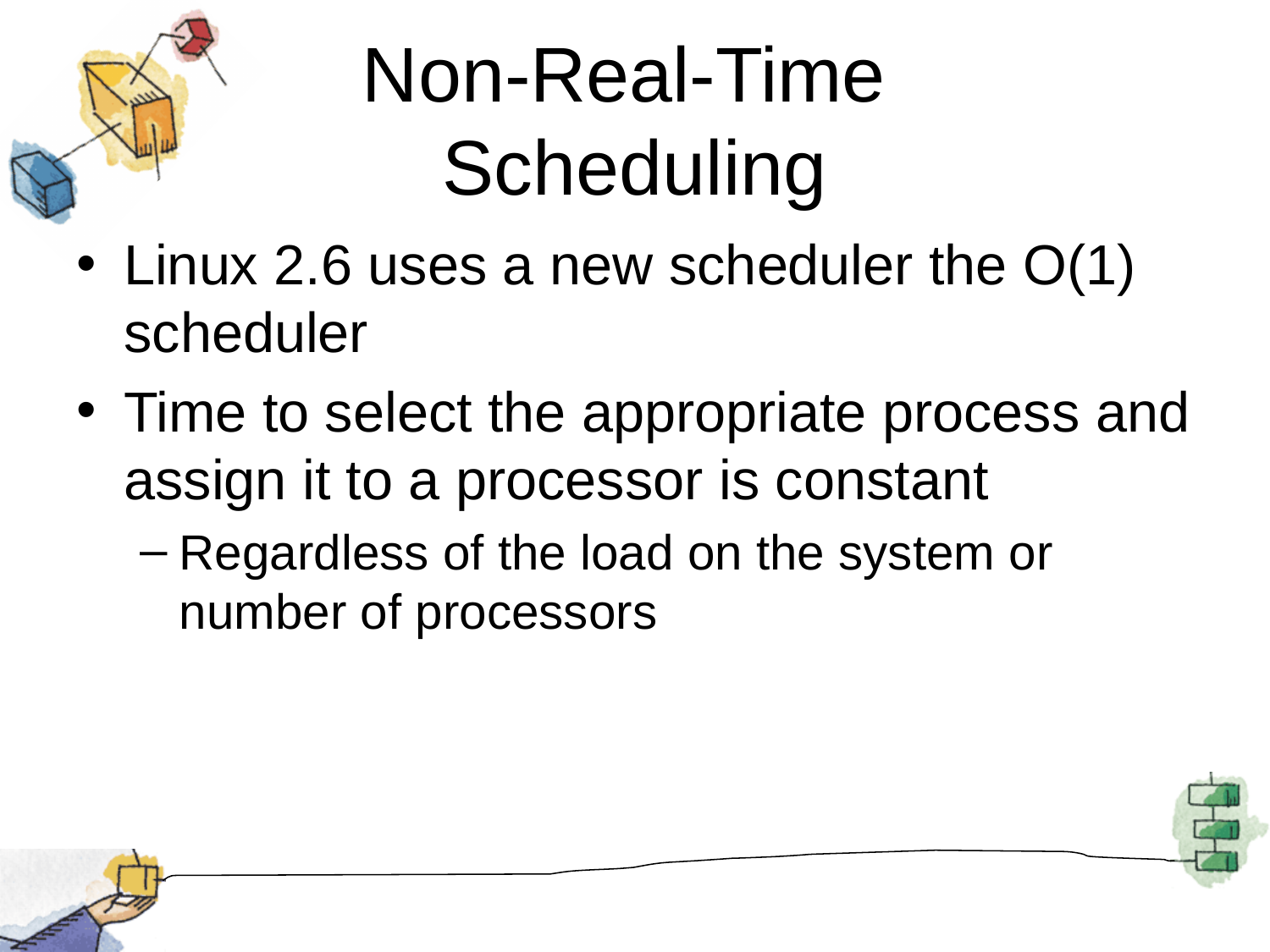

# Non-Real-Time Scheduling
Linux 2.6 uses a new scheduler the O(1) scheduler
Time to select the appropriate process and assign it to a processor is constant
Regardless of the load on the system or number of processors